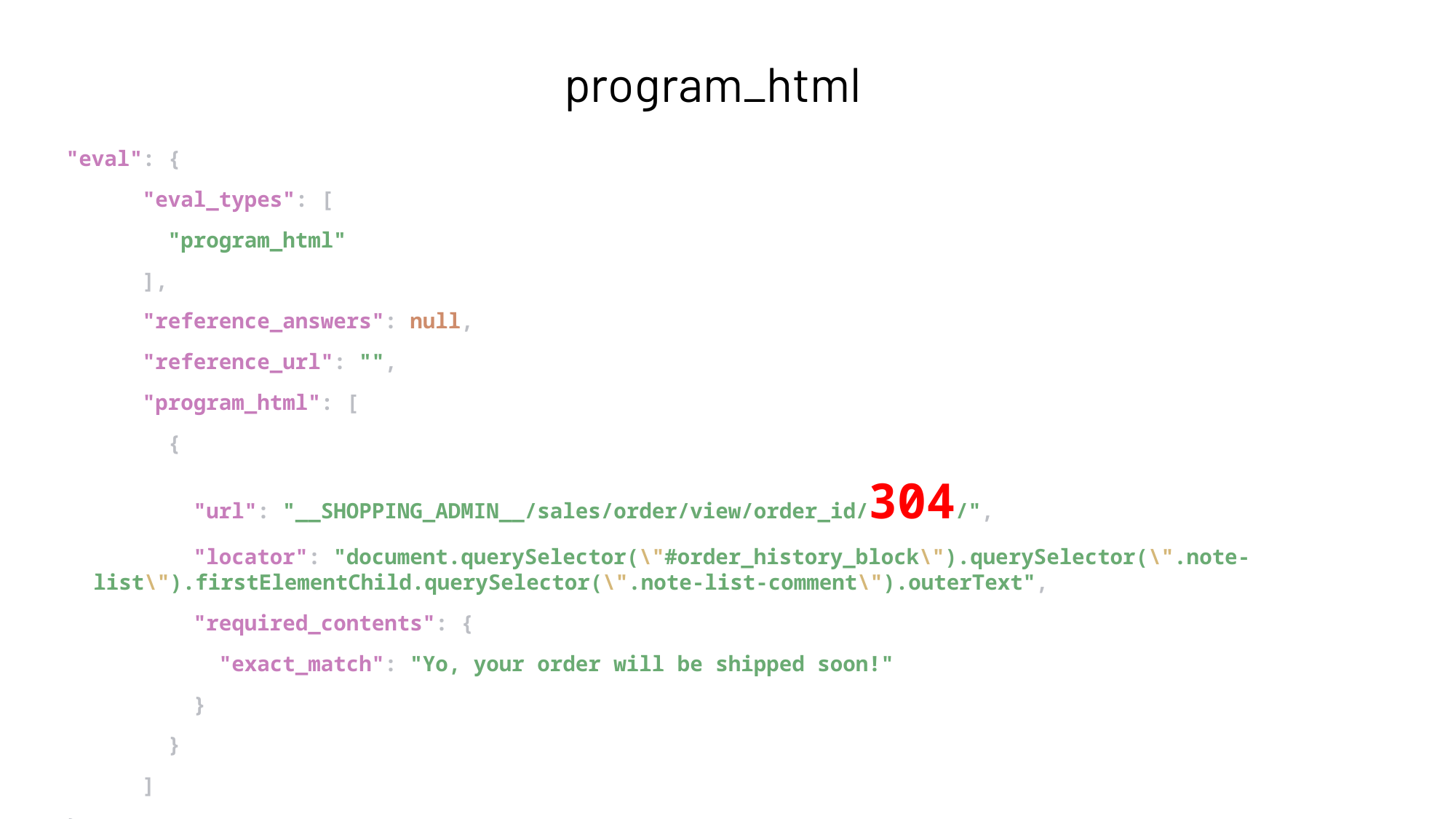

# program_html
"eval": {
      "eval_types": [
        "program_html"
      ],
      "reference_answers": null,
      "reference_url": "",
      "program_html": [
        {
          "url": "__SHOPPING_ADMIN__/sales/order/view/order_id/304/",
          "locator": "document.querySelector(\"#order_history_block\").querySelector(\".note-list\").firstElementChild.querySelector(\".note-list-comment\").outerText",
          "required_contents": {
            "exact_match": "Yo, your order will be shipped soon!"
          }
        }
      ]
},